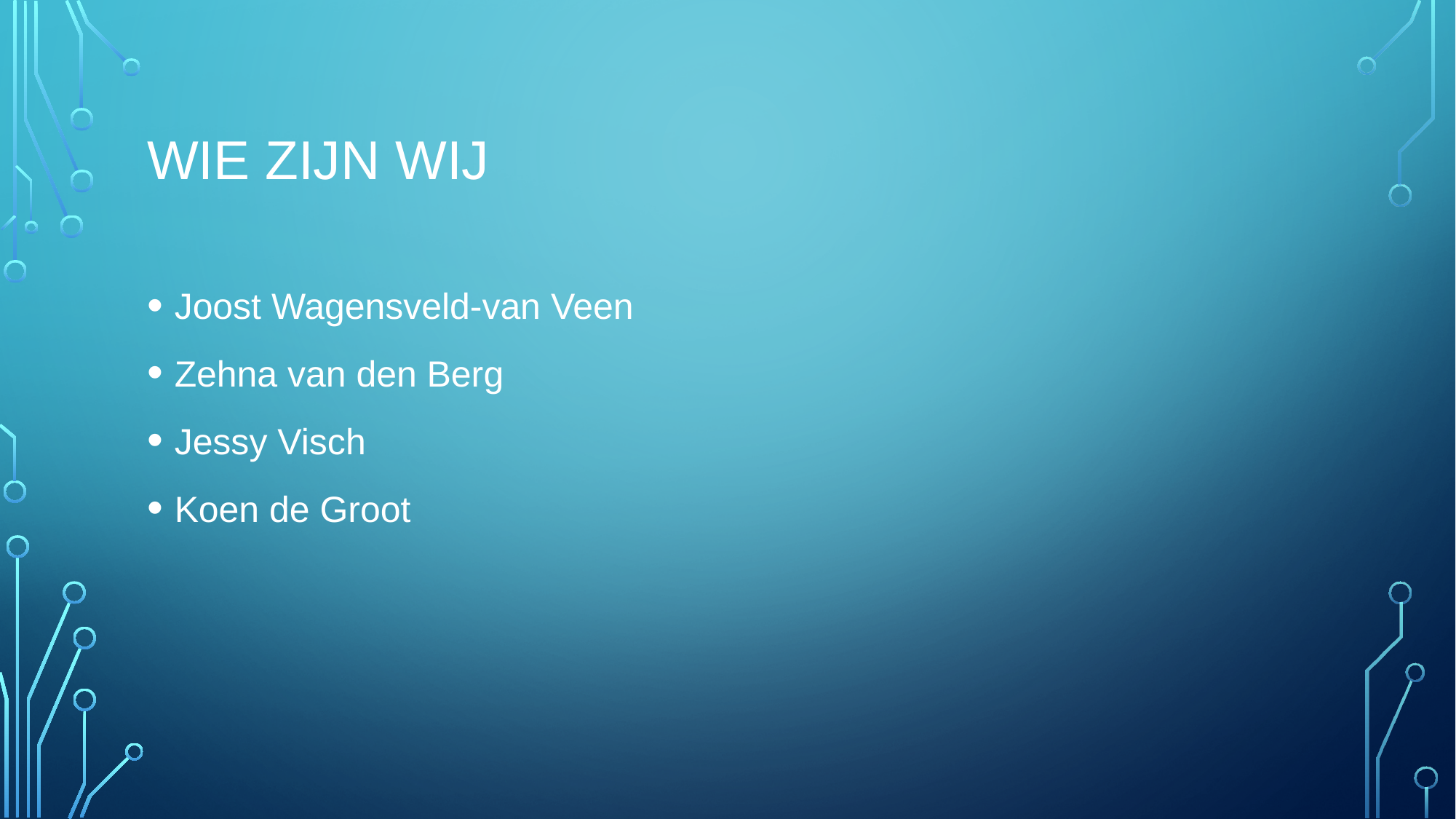

# Wie zijn wij
Joost Wagensveld-van Veen
Zehna van den Berg
Jessy Visch
Koen de Groot